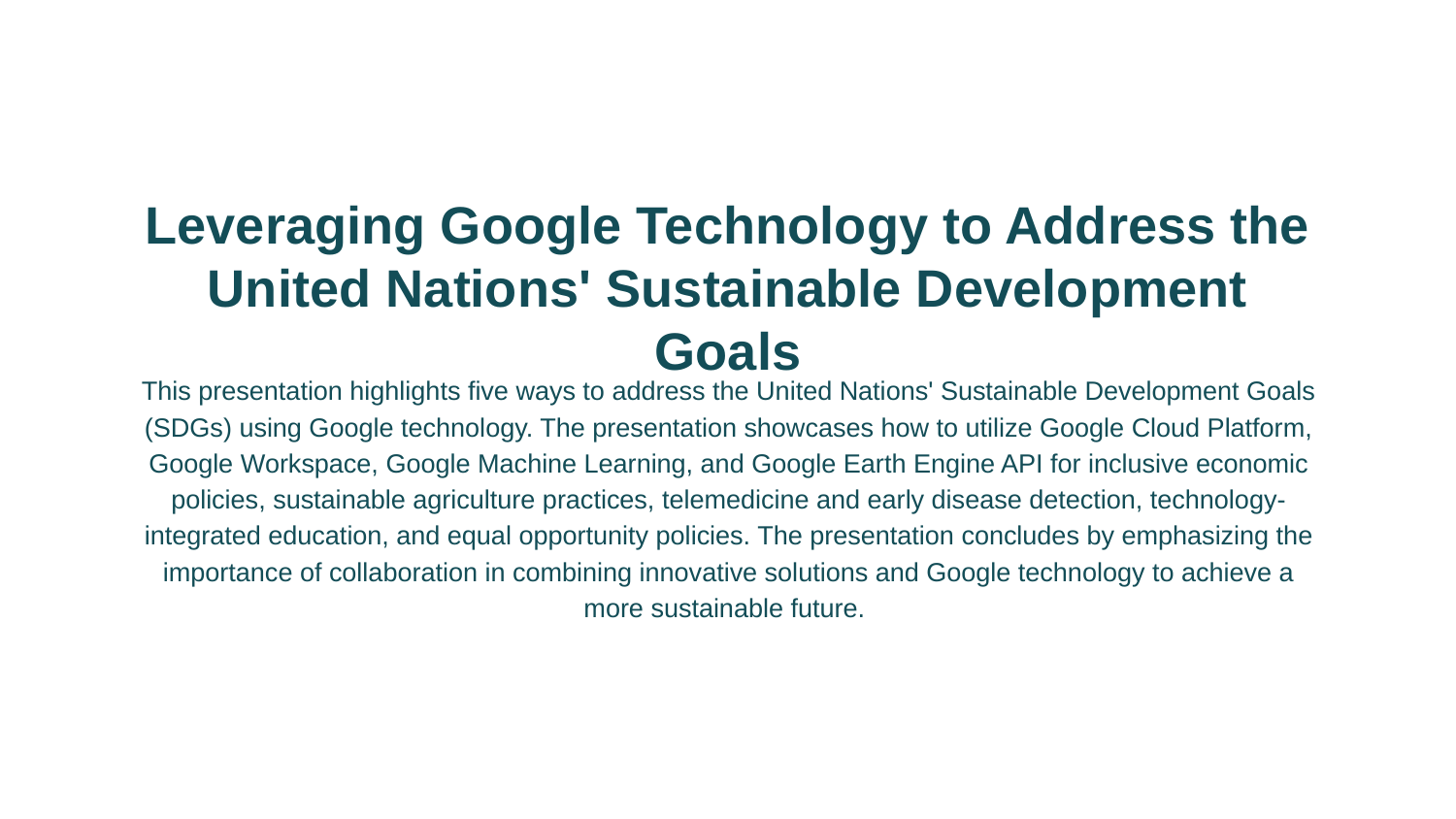

# Leveraging Google Technology to Address the United Nations' Sustainable Development Goals
This presentation highlights five ways to address the United Nations' Sustainable Development Goals (SDGs) using Google technology. The presentation showcases how to utilize Google Cloud Platform, Google Workspace, Google Machine Learning, and Google Earth Engine API for inclusive economic policies, sustainable agriculture practices, telemedicine and early disease detection, technology-integrated education, and equal opportunity policies. The presentation concludes by emphasizing the importance of collaboration in combining innovative solutions and Google technology to achieve a more sustainable future.